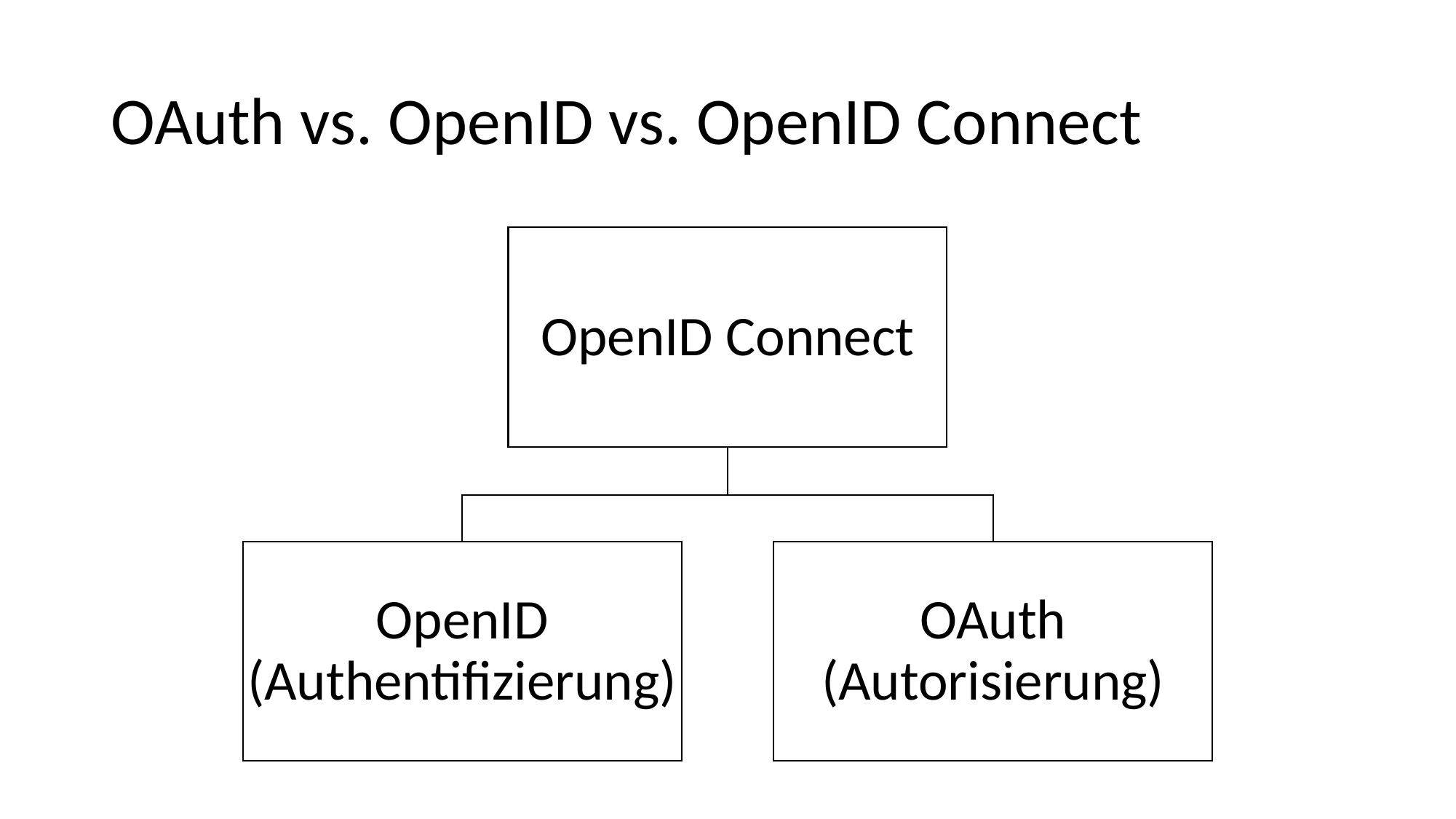

# OAuth vs. OpenID vs. OpenID Connect
OpenID Connect
OpenID (Authentifizierung)
OAuth (Autorisierung)